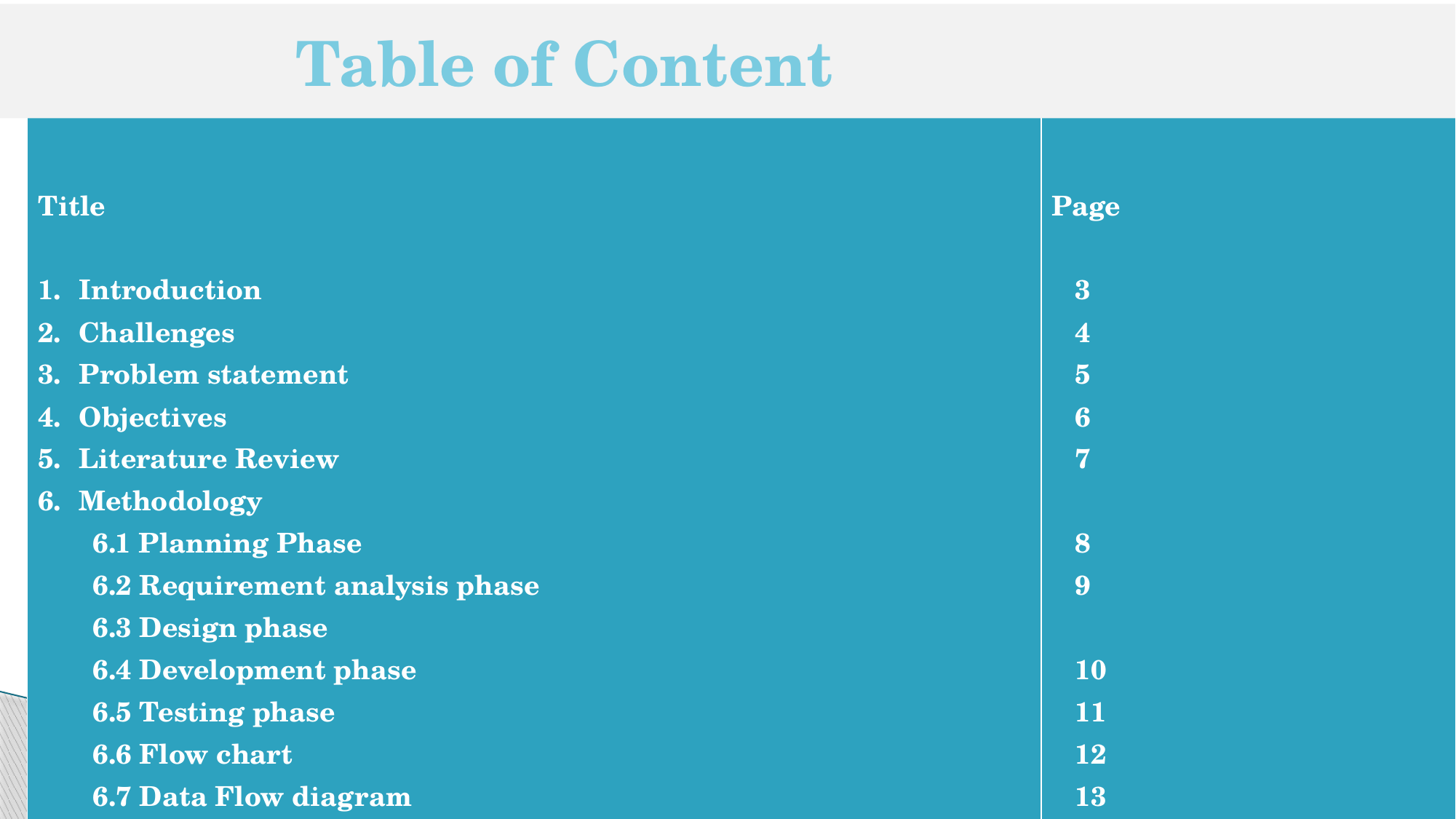

# Table of Content
| Title Introduction Challenges Problem statement Objectives Literature Review Methodology 6.1 Planning Phase 6.2 Requirement analysis phase 6.3 Design phase 6.4 Development phase 6.5 Testing phase 6.6 Flow chart 6.7 Data Flow diagram 7. Conclusion and future Enhancements 7.1 Conclusion 7.2 Future enhancement 8. Results and Outcomes | Page 3 4 5 6 7 8 9 10 11 12 13 14 15 16-20 |
| --- | --- |
2